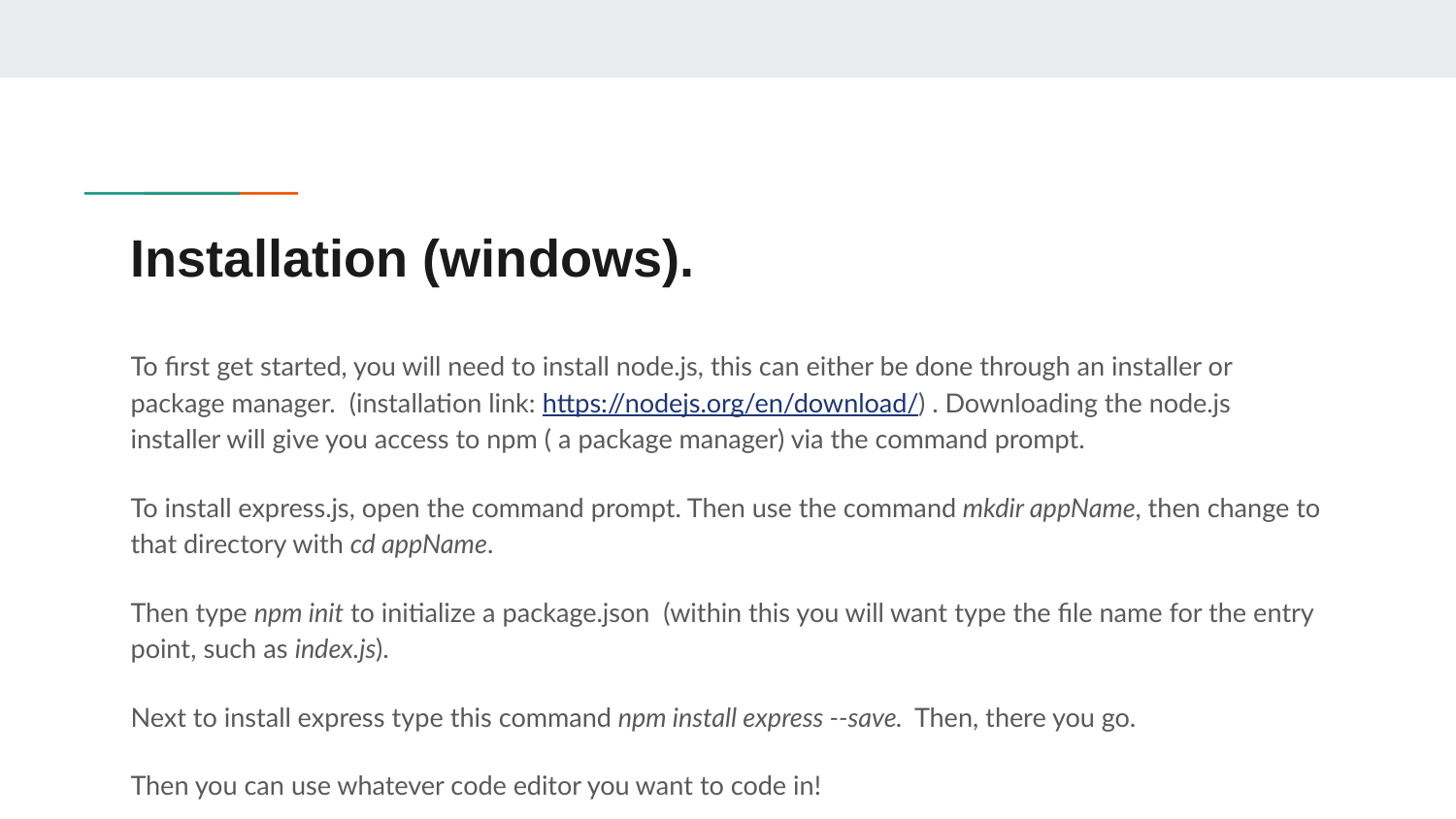

# Installation (windows).
To first get started, you will need to install node.js, this can either be done through an installer or package manager.  (installation link: https://nodejs.org/en/download/) . Downloading the node.js installer will give you access to npm ( a package manager) via the command prompt.
To install express.js, open the command prompt. Then use the command mkdir appName, then change to that directory with cd appName.
Then type npm init to initialize a package.json  (within this you will want type the file name for the entry point, such as index.js).
Next to install express type this command npm install express --save.  Then, there you go.
Then you can use whatever code editor you want to code in!